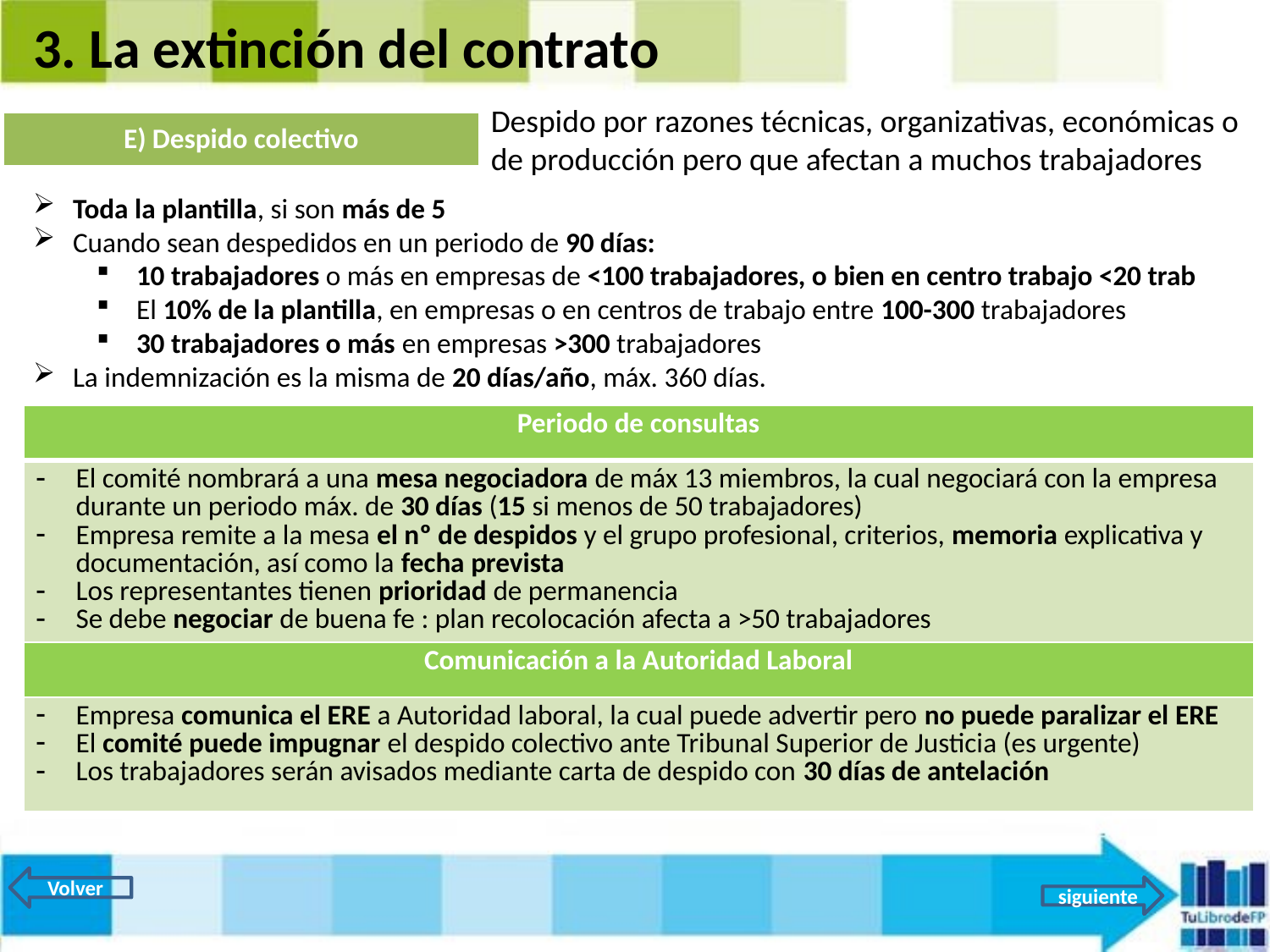

3. La extinción del contrato
Despido por razones técnicas, organizativas, económicas o de producción pero que afectan a muchos trabajadores
E) Despido colectivo
Toda la plantilla, si son más de 5
Cuando sean despedidos en un periodo de 90 días:
10 trabajadores o más en empresas de <100 trabajadores, o bien en centro trabajo <20 trab
El 10% de la plantilla, en empresas o en centros de trabajo entre 100-300 trabajadores
30 trabajadores o más en empresas >300 trabajadores
La indemnización es la misma de 20 días/año, máx. 360 días.
| Periodo de consultas |
| --- |
| El comité nombrará a una mesa negociadora de máx 13 miembros, la cual negociará con la empresa durante un periodo máx. de 30 días (15 si menos de 50 trabajadores) Empresa remite a la mesa el nº de despidos y el grupo profesional, criterios, memoria explicativa y documentación, así como la fecha prevista Los representantes tienen prioridad de permanencia Se debe negociar de buena fe : plan recolocación afecta a >50 trabajadores |
| Comunicación a la Autoridad Laboral |
| Empresa comunica el ERE a Autoridad laboral, la cual puede advertir pero no puede paralizar el ERE El comité puede impugnar el despido colectivo ante Tribunal Superior de Justicia (es urgente) Los trabajadores serán avisados mediante carta de despido con 30 días de antelación |
Volver
siguiente